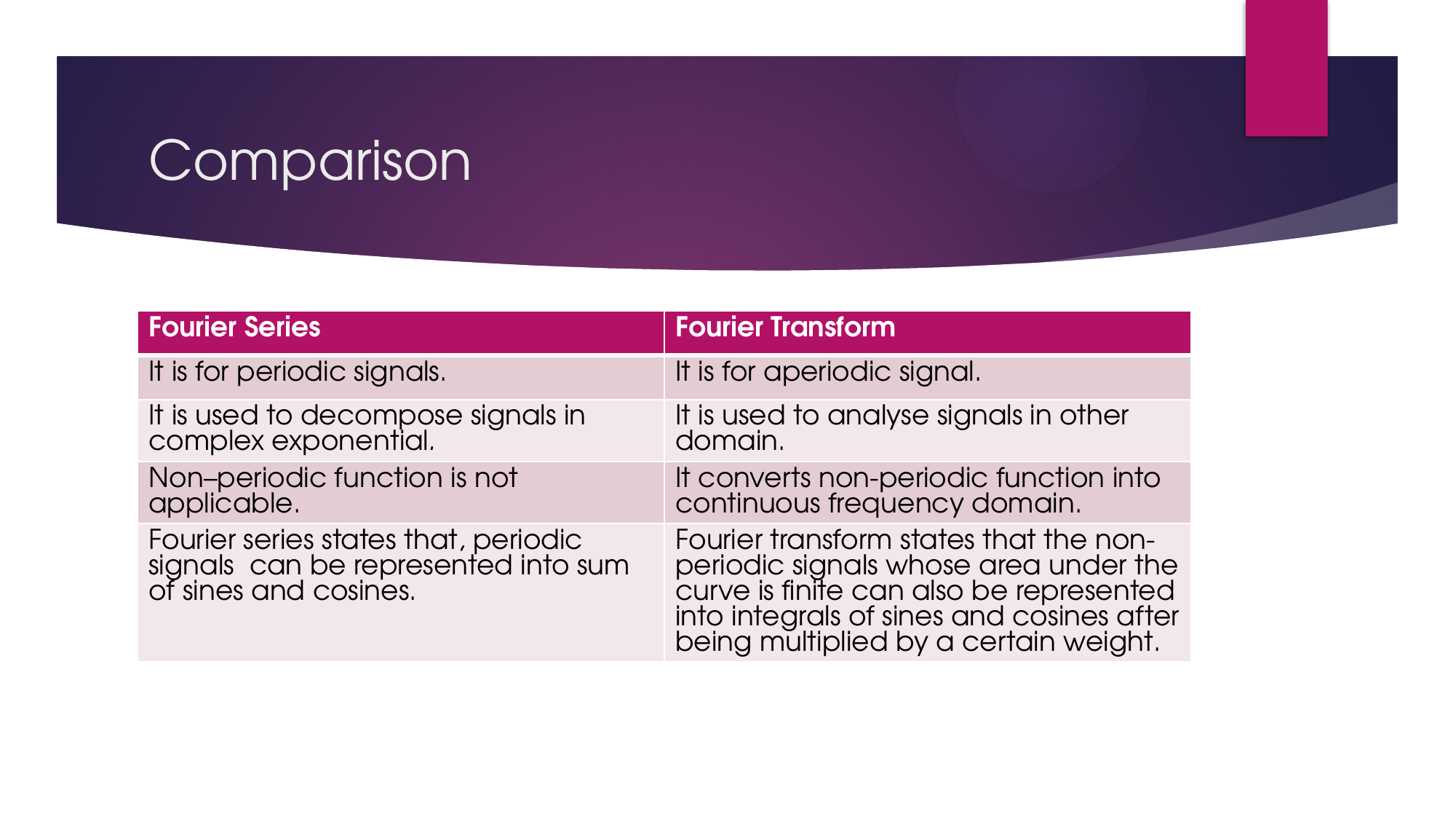

# Comparison
| Fourier Series | Fourier Transform |
| --- | --- |
| It is for periodic signals. | It is for aperiodic signal. |
| It is used to decompose signals in complex exponential. | It is used to analyse signals in other domain. |
| Non–periodic function is not applicable. | It converts non-periodic function into continuous frequency domain. |
| Fourier series states that, periodic signals can be represented into sum of sines and cosines. | Fourier transform states that the non-periodic signals whose area under the curve is finite can also be represented into integrals of sines and cosines after being multiplied by a certain weight. |